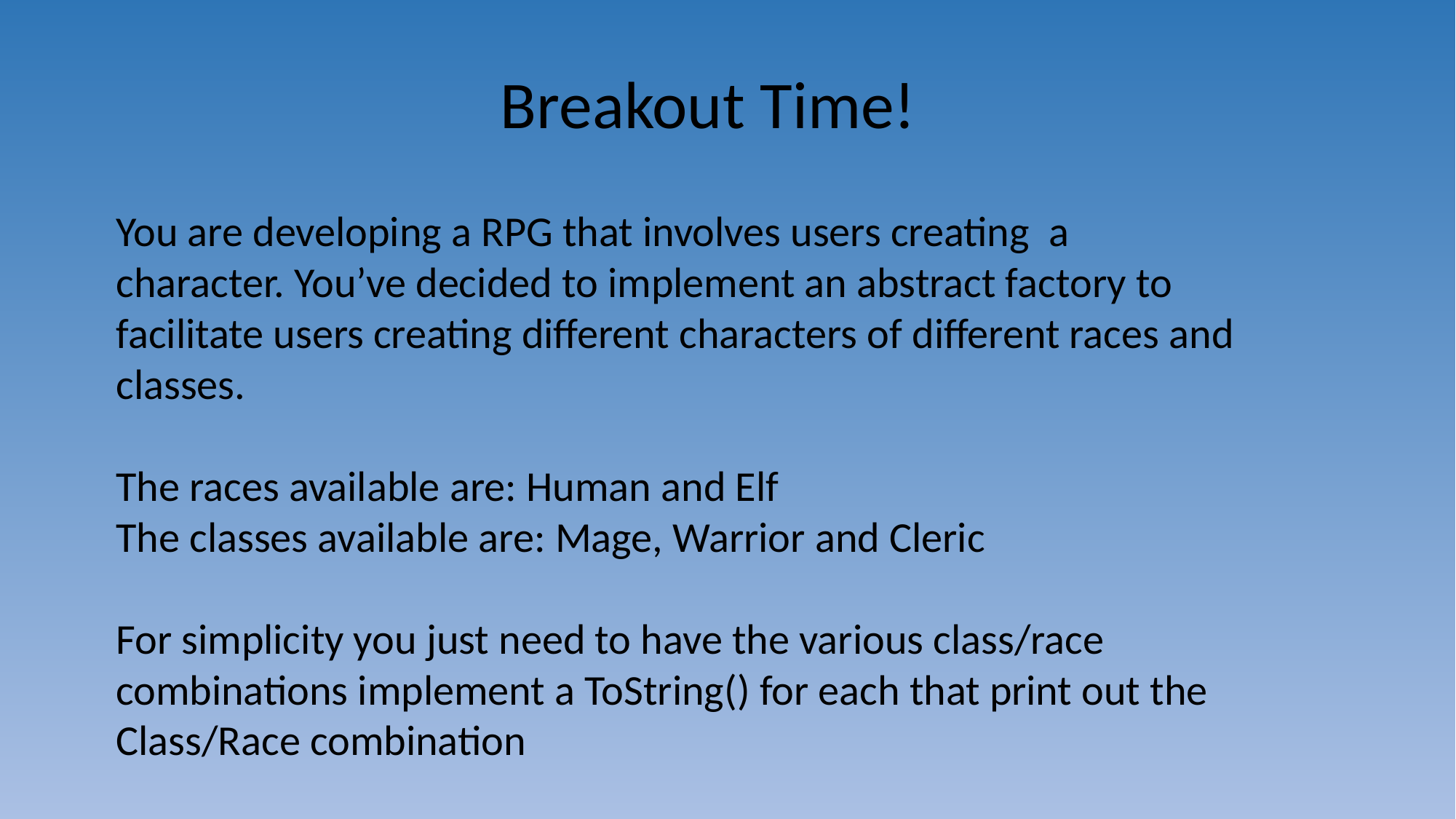

# Breakout Time!
You are developing a RPG that involves users creating  a character. You’ve decided to implement an abstract factory to facilitate users creating different characters of different races and classes.

The races available are: Human and Elf
The classes available are: Mage, Warrior and Cleric

For simplicity you just need to have the various class/race combinations implement a ToString() for each that print out the Class/Race combination